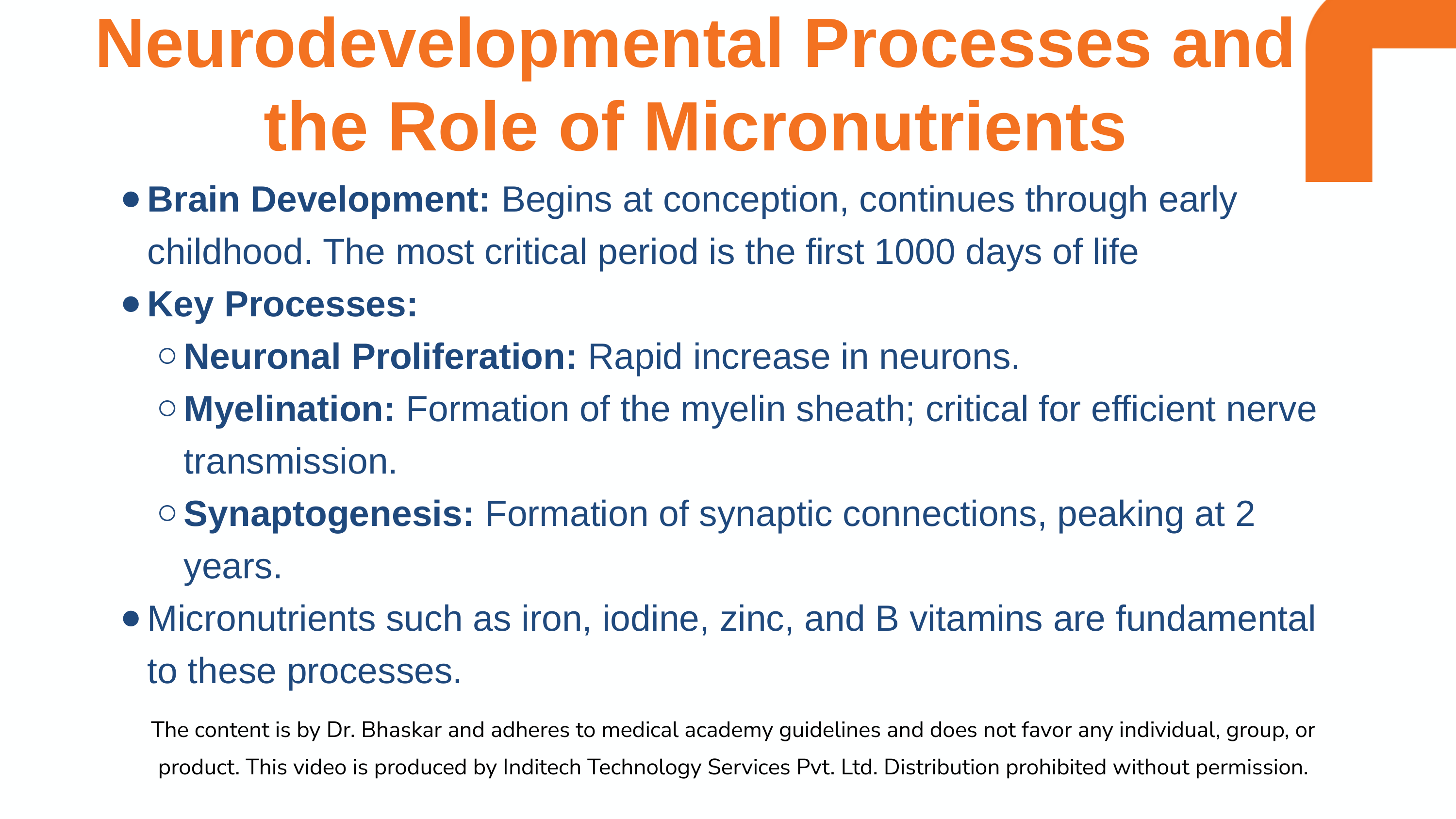

Neurodevelopmental Processes and the Role of Micronutrients
Brain Development: Begins at conception, continues through early childhood. The most critical period is the first 1000 days of life​
Key Processes:
Neuronal Proliferation: Rapid increase in neurons.
Myelination: Formation of the myelin sheath; critical for efficient nerve transmission.
Synaptogenesis: Formation of synaptic connections, peaking at 2 years​.
Micronutrients such as iron, iodine, zinc, and B vitamins are fundamental to these processes.
The content is by Dr. Bhaskar and adheres to medical academy guidelines and does not favor any individual, group, or product. This video is produced by Inditech Technology Services Pvt. Ltd. Distribution prohibited without permission.